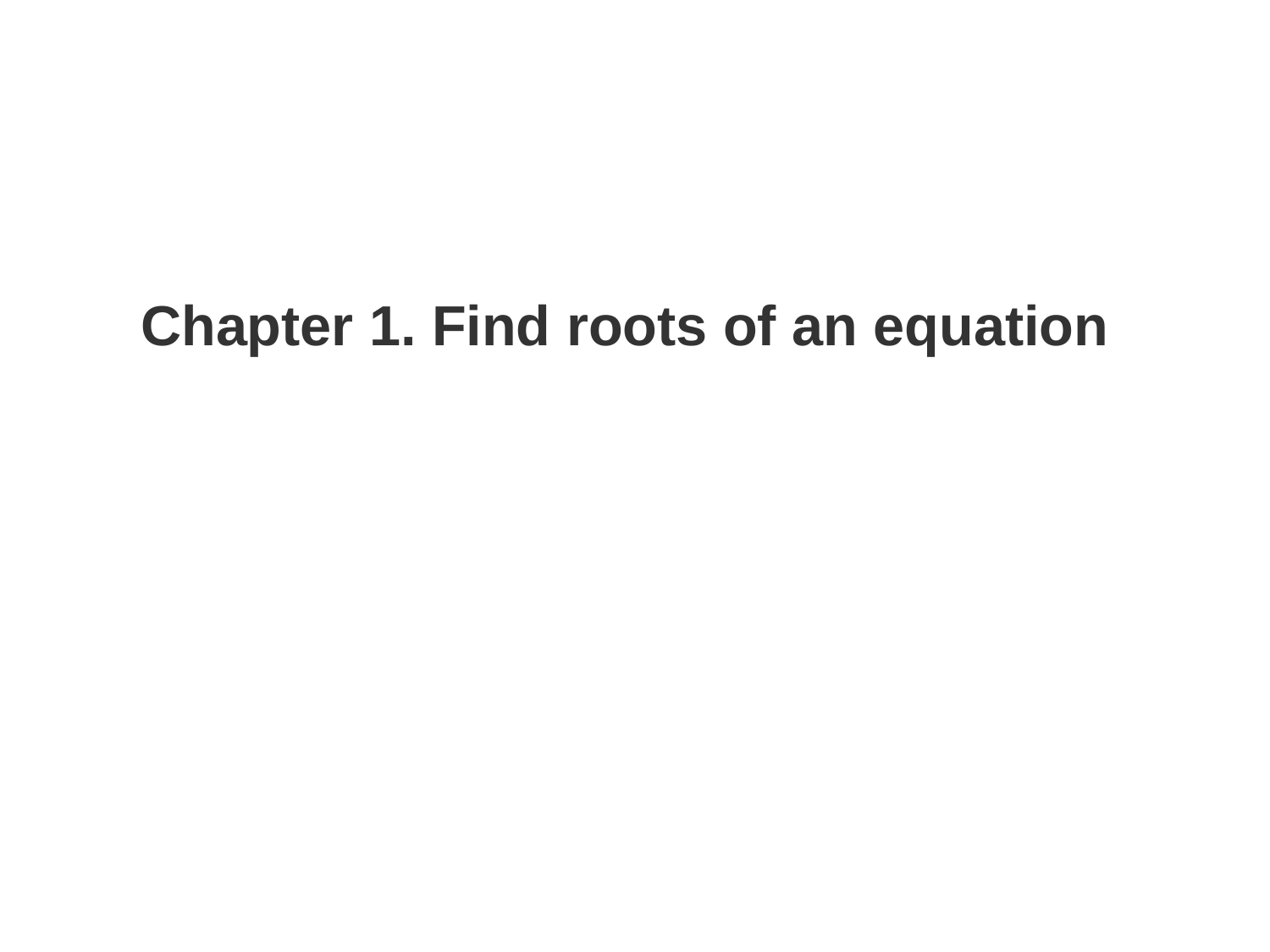

Chapter 1. Find roots of an equation